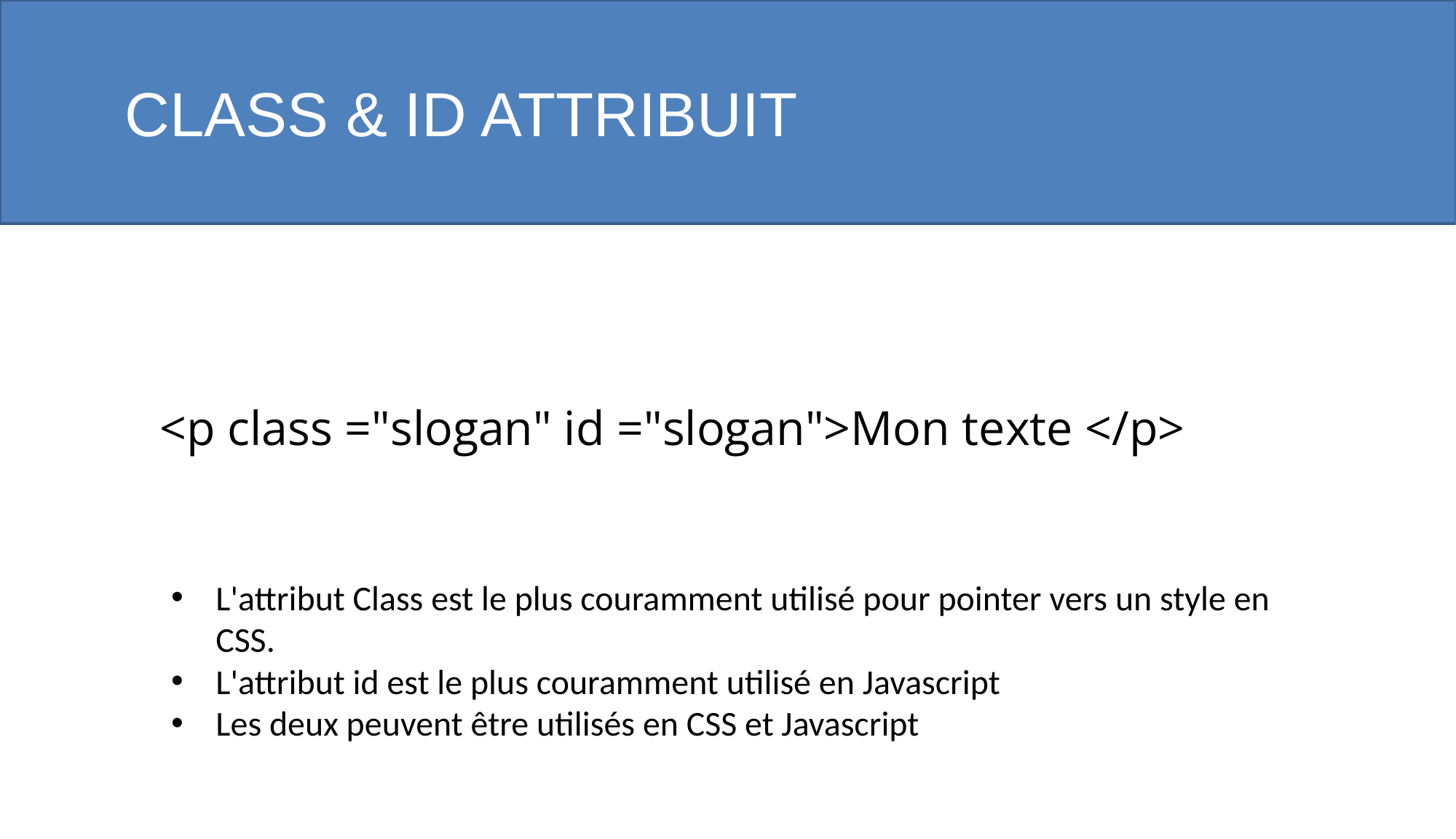

CLASS & ID ATTRIBUIT
<p class ="slogan" id ="slogan">Mon texte </p>
L'attribut Class est le plus couramment utilisé pour pointer vers un style en CSS.
L'attribut id est le plus couramment utilisé en Javascript
Les deux peuvent être utilisés en CSS et Javascript